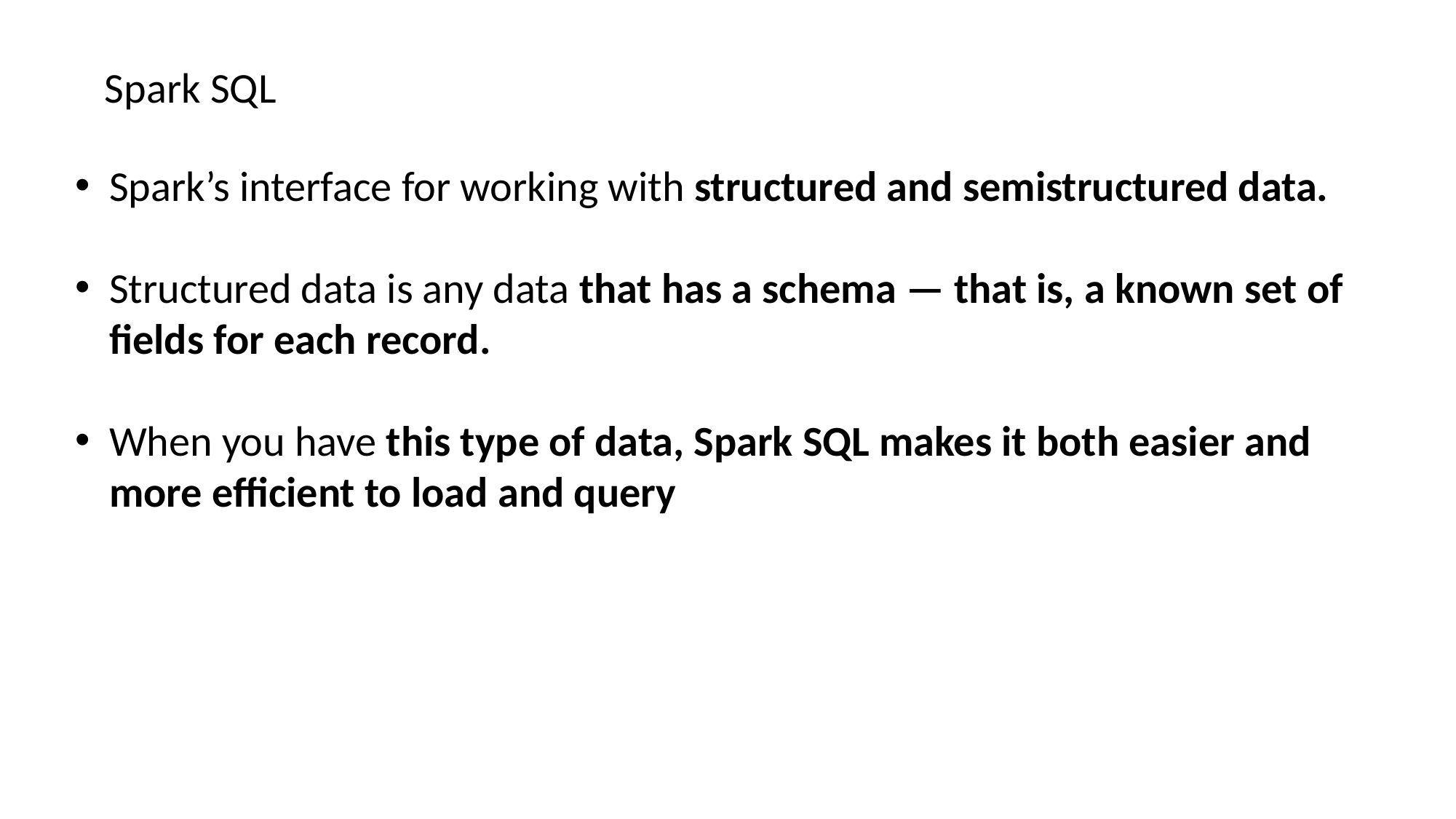

Spark SQL
Spark’s interface for working with structured and semistructured data.

Structured data is any data that has a schema — that is, a known set of fields for each record.

When you have this type of data, Spark SQL makes it both easier and more efficient to load and query